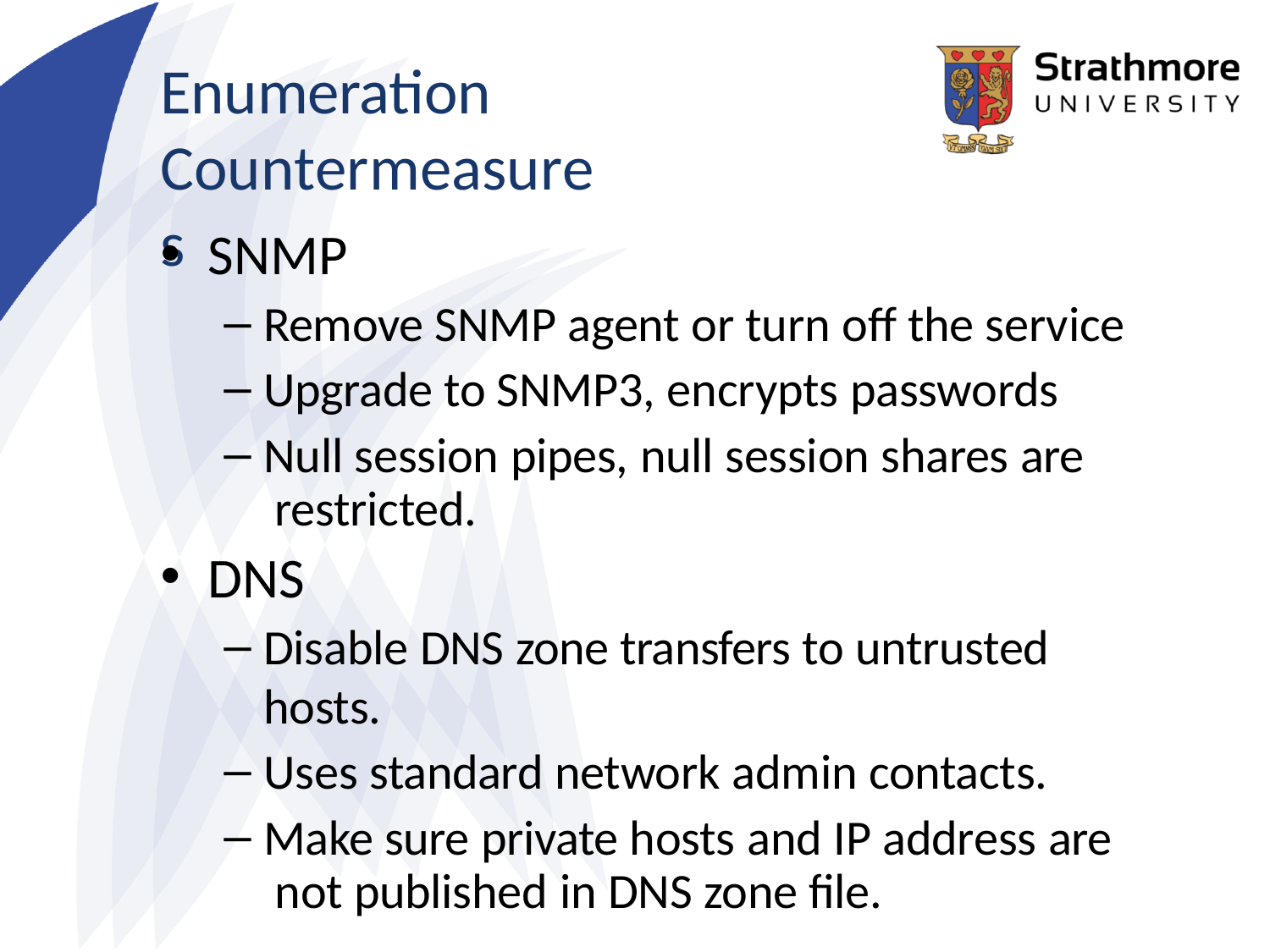

# Enumeration  Countermeasures
SNMP
Remove SNMP agent or turn off the service
Upgrade to SNMP3, encrypts passwords
Null session pipes, null session shares are  restricted.
DNS
Disable DNS zone transfers to untrusted hosts.
Uses standard network admin contacts.
Make sure private hosts and IP address are  not published in DNS zone file.